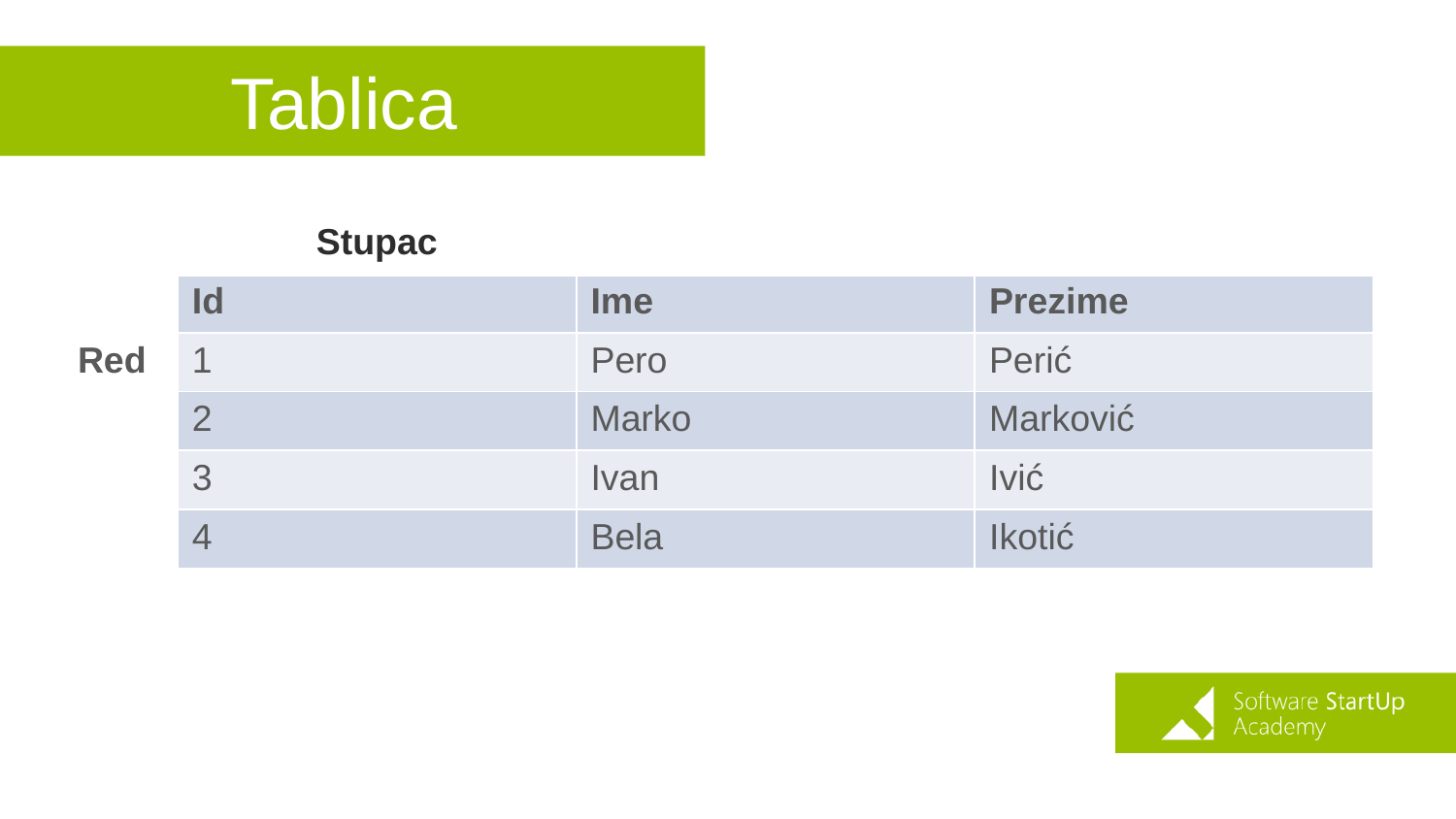

# Tablica
|  | Stupac |  |  |
| --- | --- | --- | --- |
|  | Id | Ime | Prezime |
| Red | 1 | Pero | Perić |
|  | 2 | Marko | Marković |
|  | 3 | Ivan | Ivić |
|  | 4 | Bela | Ikotić |